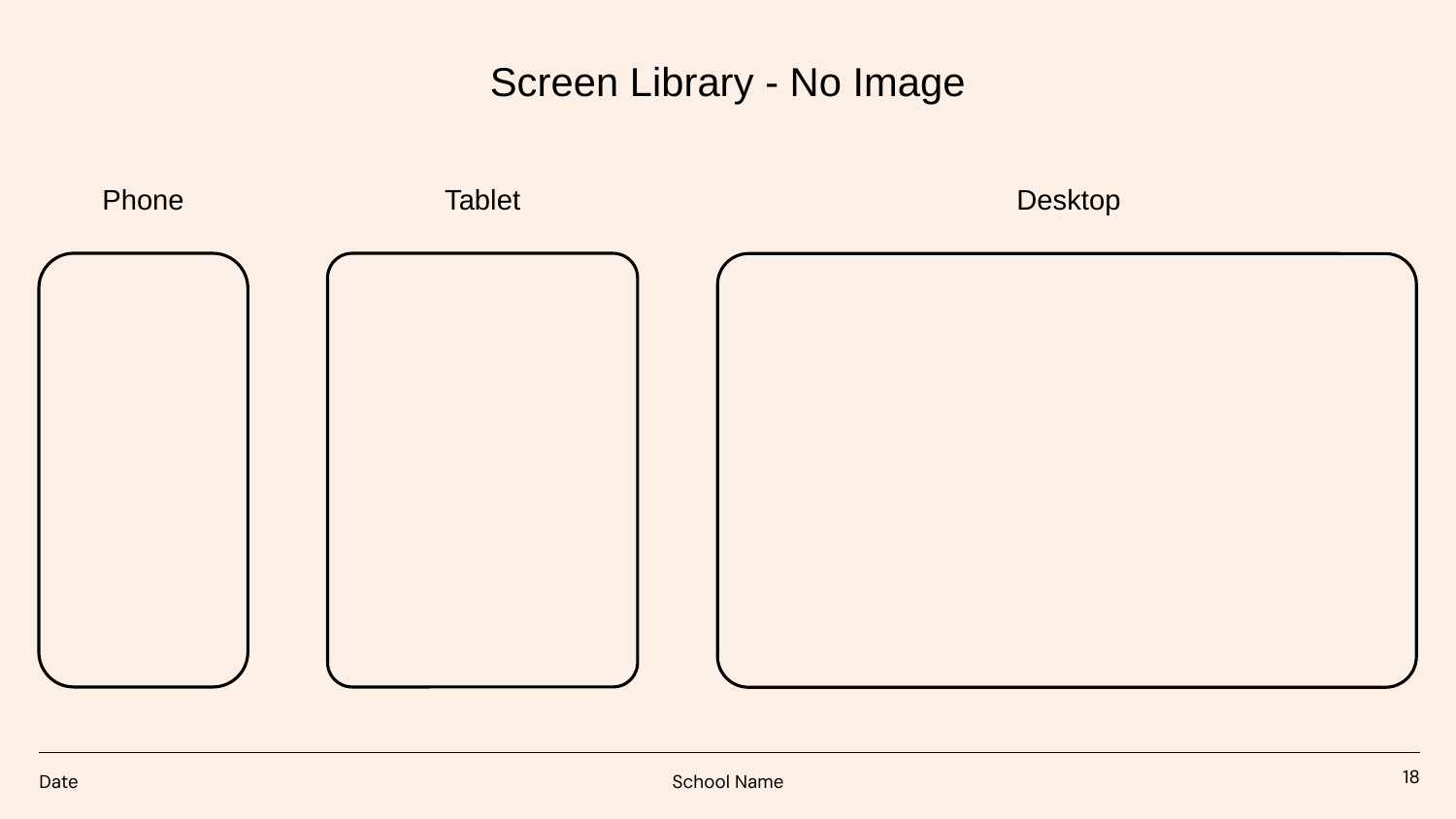

Screen Library - No Image

Date
School Name
18